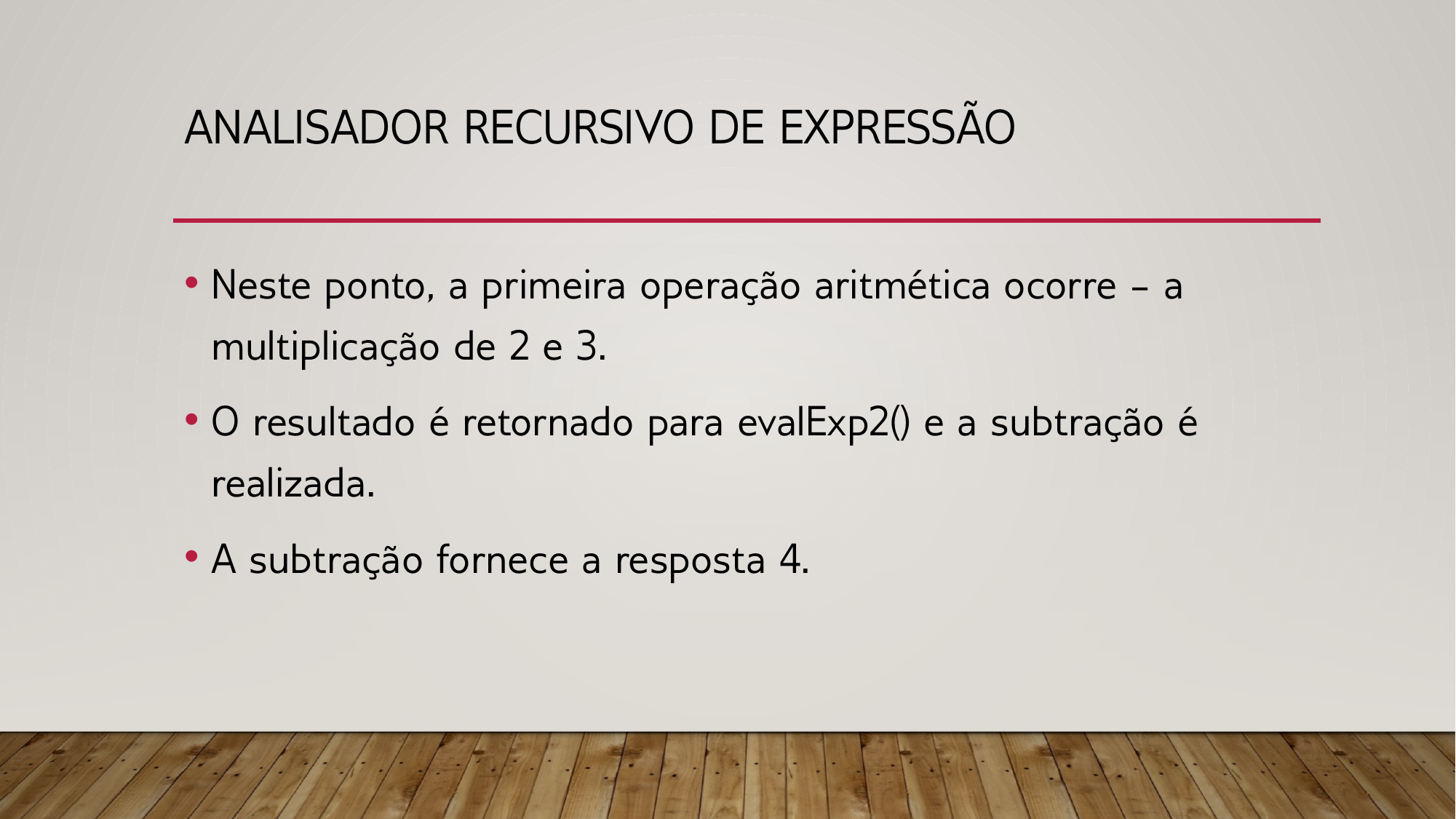

# Analisador recursivo de expressão
Neste ponto, a primeira operação aritmética ocorre – a multiplicação de 2 e 3.
O resultado é retornado para evalExp2() e a subtração é realizada.
A subtração fornece a resposta 4.